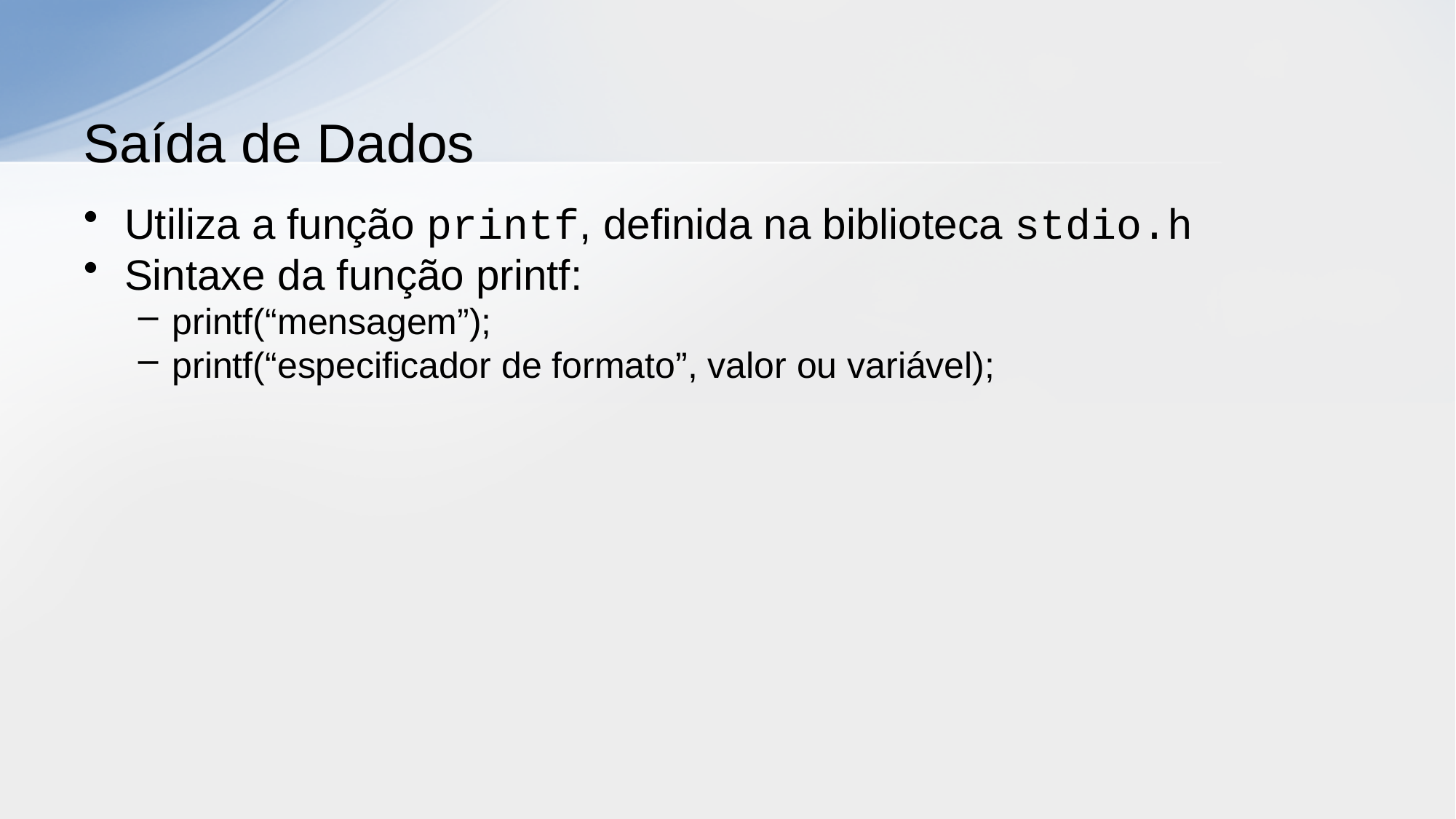

# Saída de Dados
Utiliza a função printf, definida na biblioteca stdio.h
Sintaxe da função printf:
printf(“mensagem”);
printf(“especificador de formato”, valor ou variável);